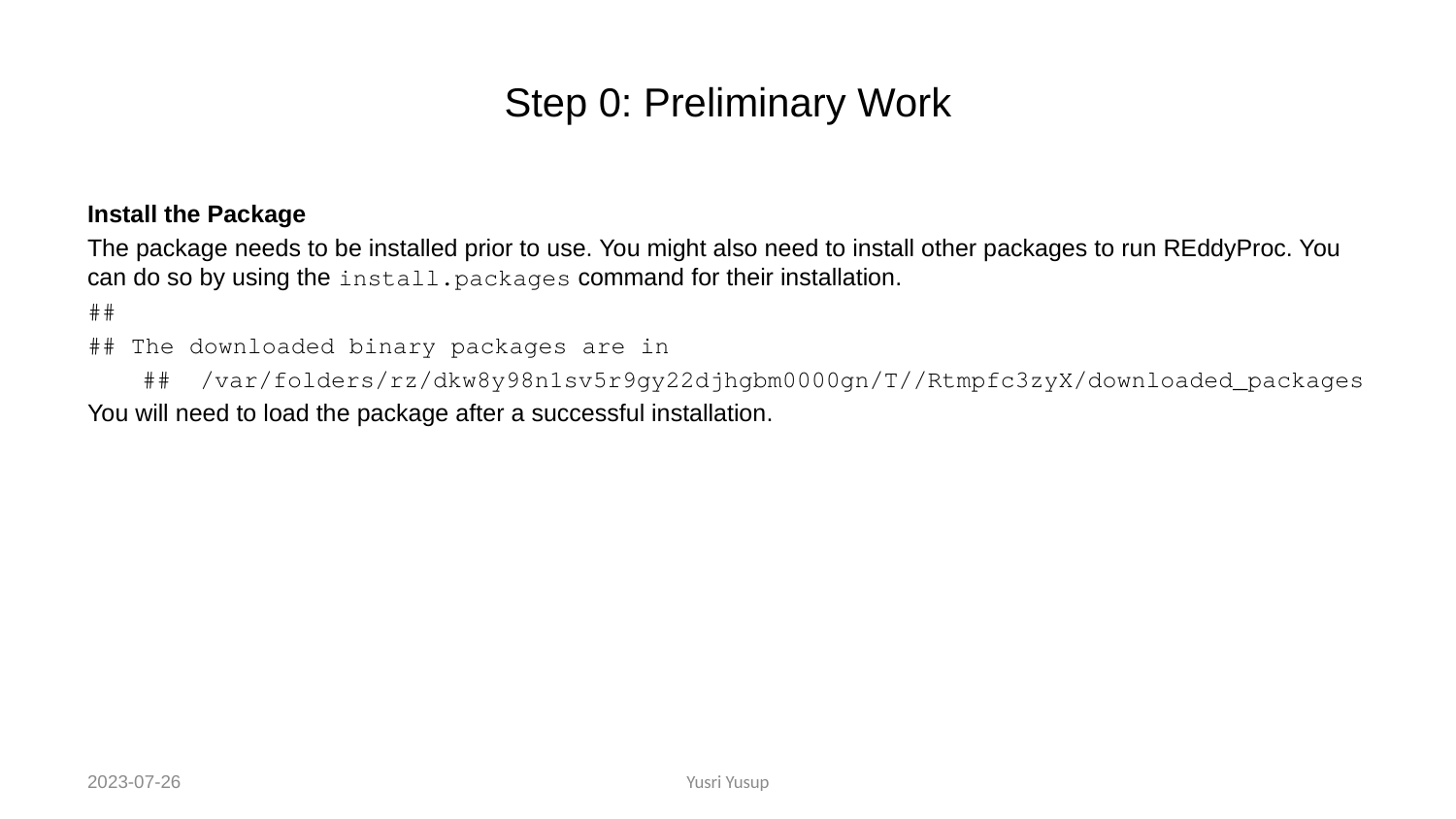

# Step 0: Preliminary Work
Install the Package
The package needs to be installed prior to use. You might also need to install other packages to run REddyProc. You can do so by using the install.packages command for their installation.
##
## The downloaded binary packages are in
##  /var/folders/rz/dkw8y98n1sv5r9gy22djhgbm0000gn/T//Rtmpfc3zyX/downloaded_packages
You will need to load the package after a successful installation.
2023-07-26
Yusri Yusup